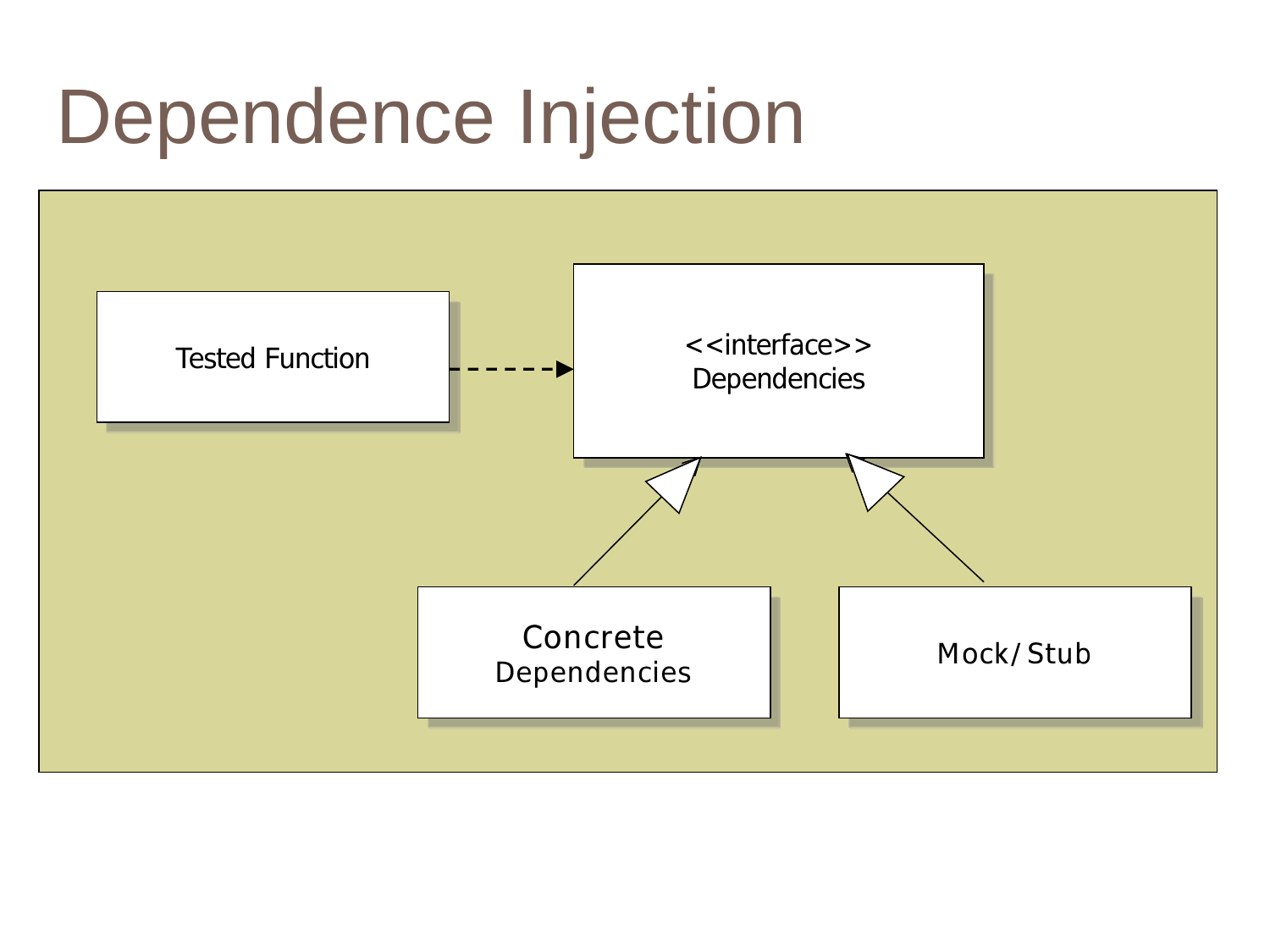

Dependence Injection

<<interface>>
Dependencies
Tested Function

Concrete
Dependencies
Mock/Stub